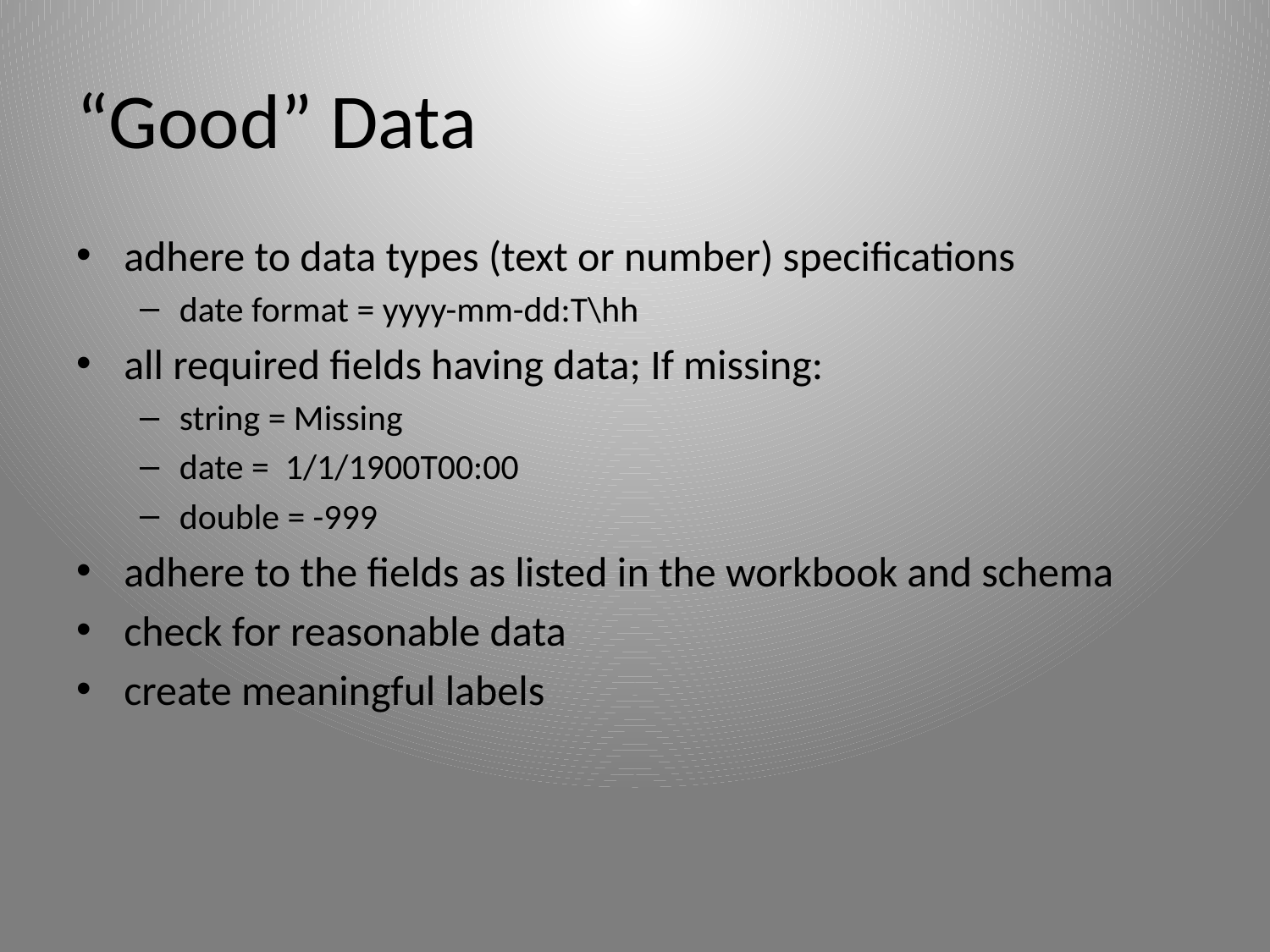

# “Good” Data
adhere to data types (text or number) specifications
date format = yyyy-mm-dd:T\hh
all required fields having data; If missing:
string = Missing
date =  1/1/1900T00:00
double = -999
adhere to the fields as listed in the workbook and schema
check for reasonable data
create meaningful labels